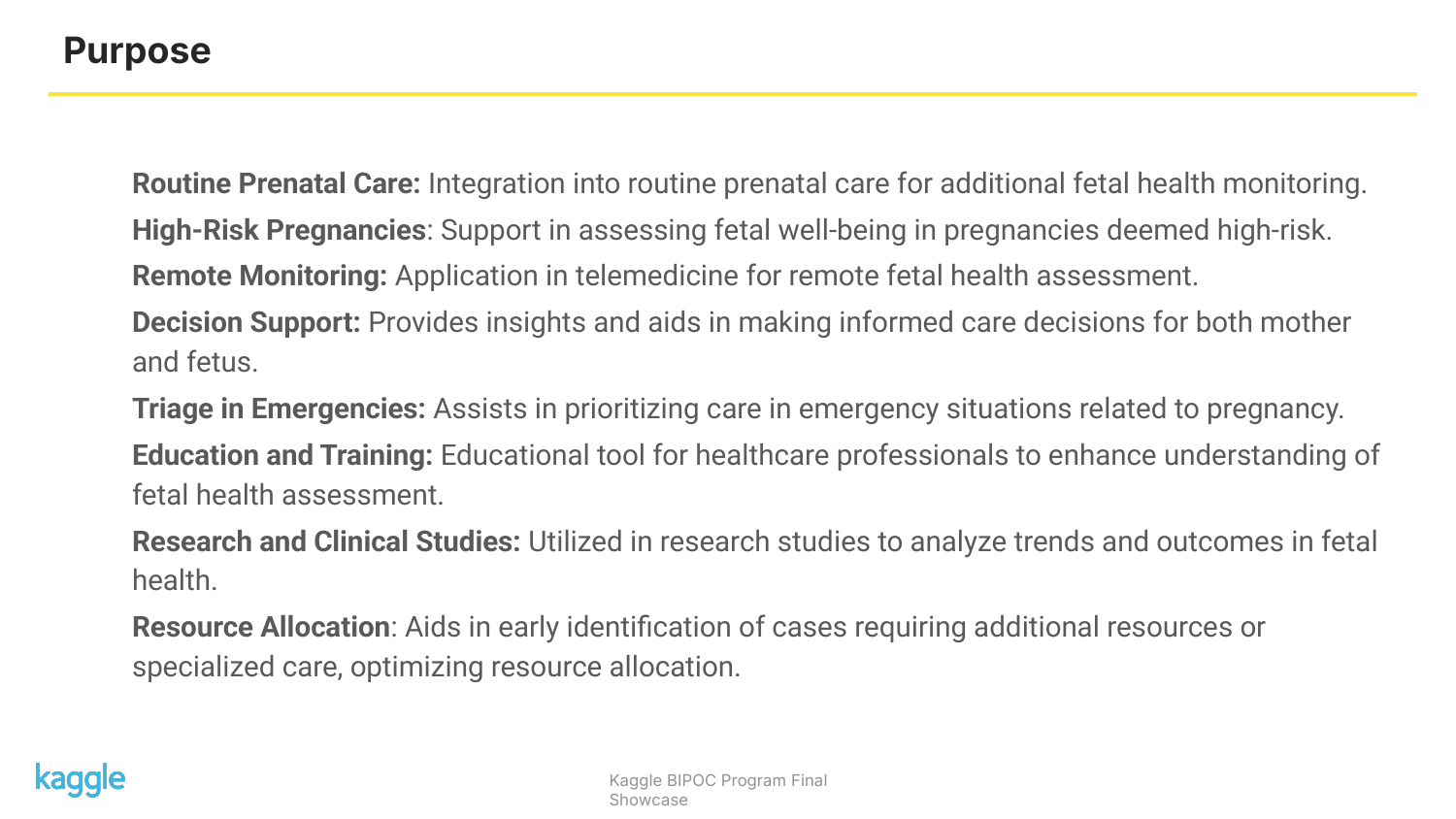

# Purpose
Routine Prenatal Care: Integration into routine prenatal care for additional fetal health monitoring.
High-Risk Pregnancies: Support in assessing fetal well-being in pregnancies deemed high-risk.
Remote Monitoring: Application in telemedicine for remote fetal health assessment.
Decision Support: Provides insights and aids in making informed care decisions for both mother and fetus.
Triage in Emergencies: Assists in prioritizing care in emergency situations related to pregnancy.
Education and Training: Educational tool for healthcare professionals to enhance understanding of fetal health assessment.
Research and Clinical Studies: Utilized in research studies to analyze trends and outcomes in fetal health.
Resource Allocation: Aids in early identification of cases requiring additional resources or specialized care, optimizing resource allocation.
10